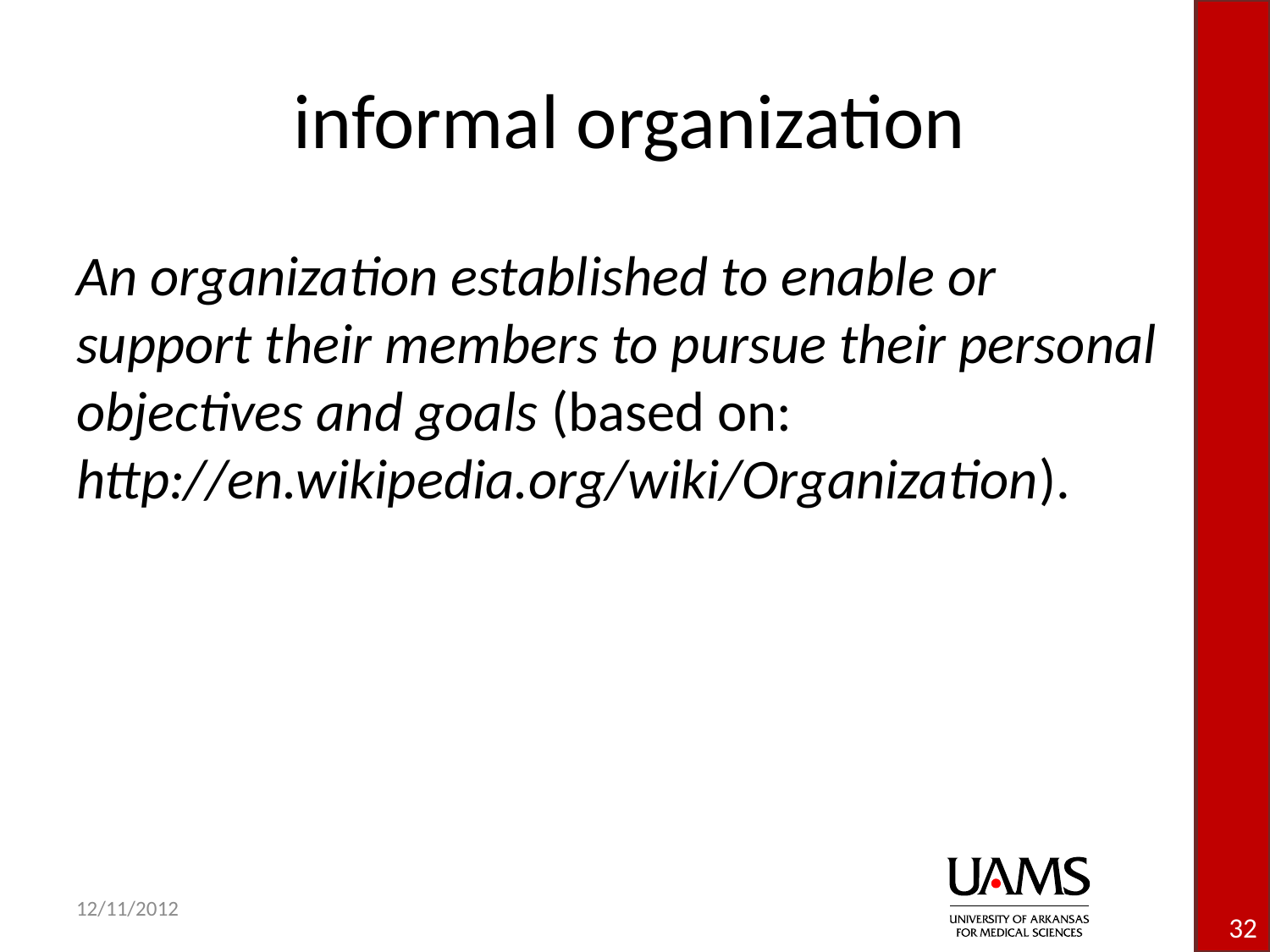

# informal organization
An organization established to enable or support their members to pursue their personal objectives and goals (based on: http://en.wikipedia.org/wiki/Organization).

32